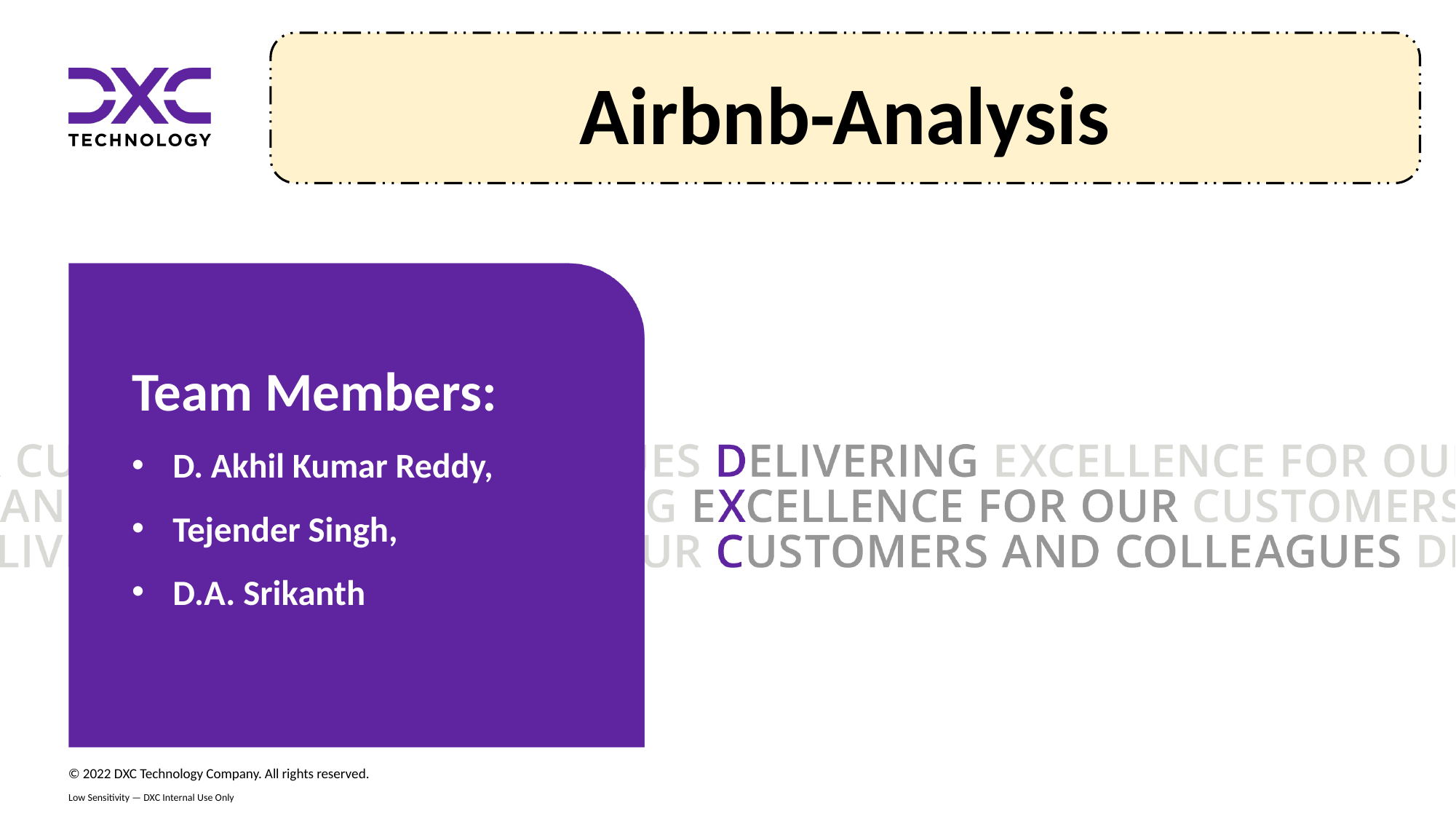

Airbnb-Analysis
Team Members:
D. Akhil Kumar Reddy,
Tejender Singh,
D.A. Srikanth